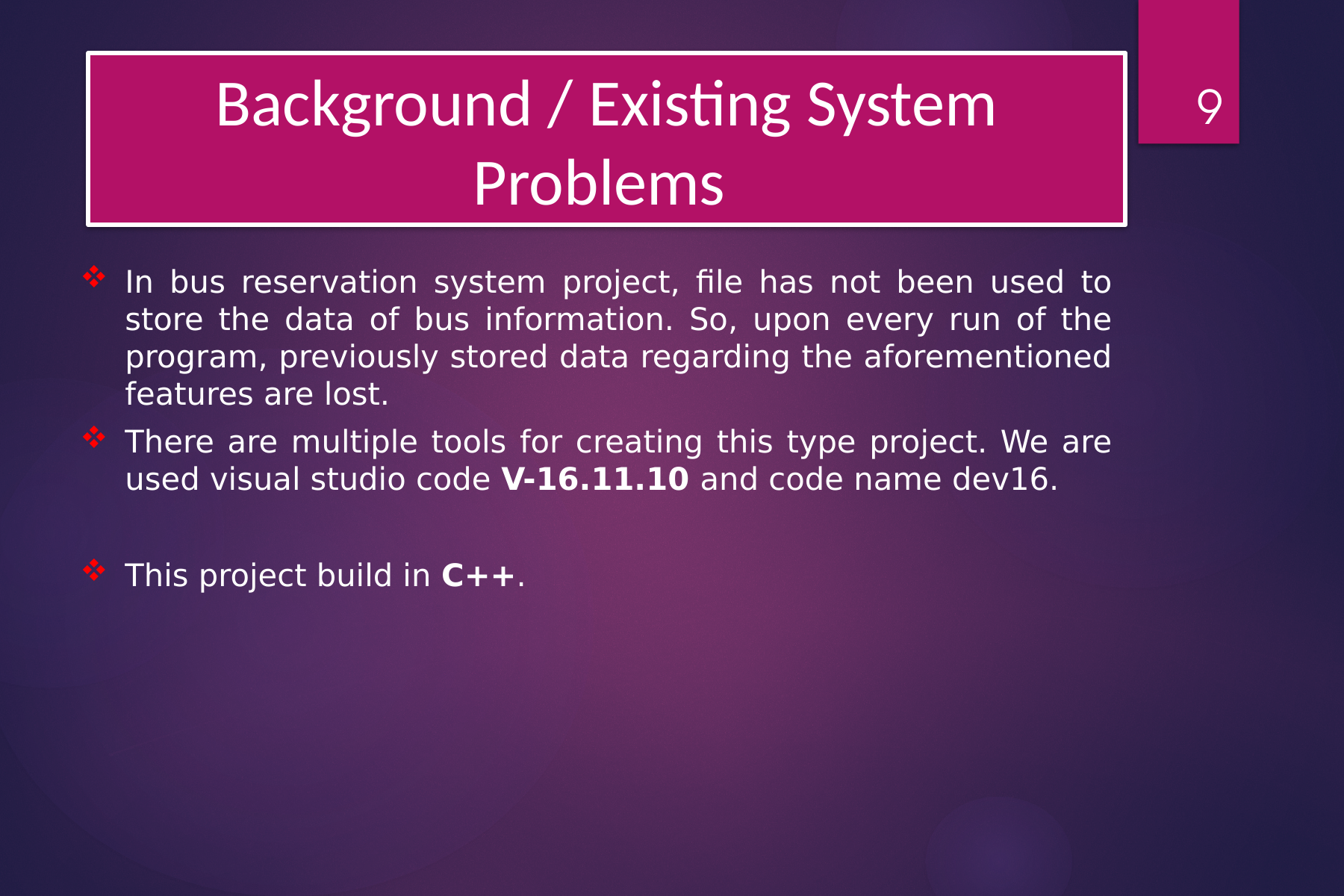

9
# Background / Existing System Problems
In bus reservation system project, file has not been used to store the data of bus information. So, upon every run of the program, previously stored data regarding the aforementioned features are lost.
There are multiple tools for creating this type project. We are used visual studio code V-16.11.10 and code name dev16.

This project build in C++.